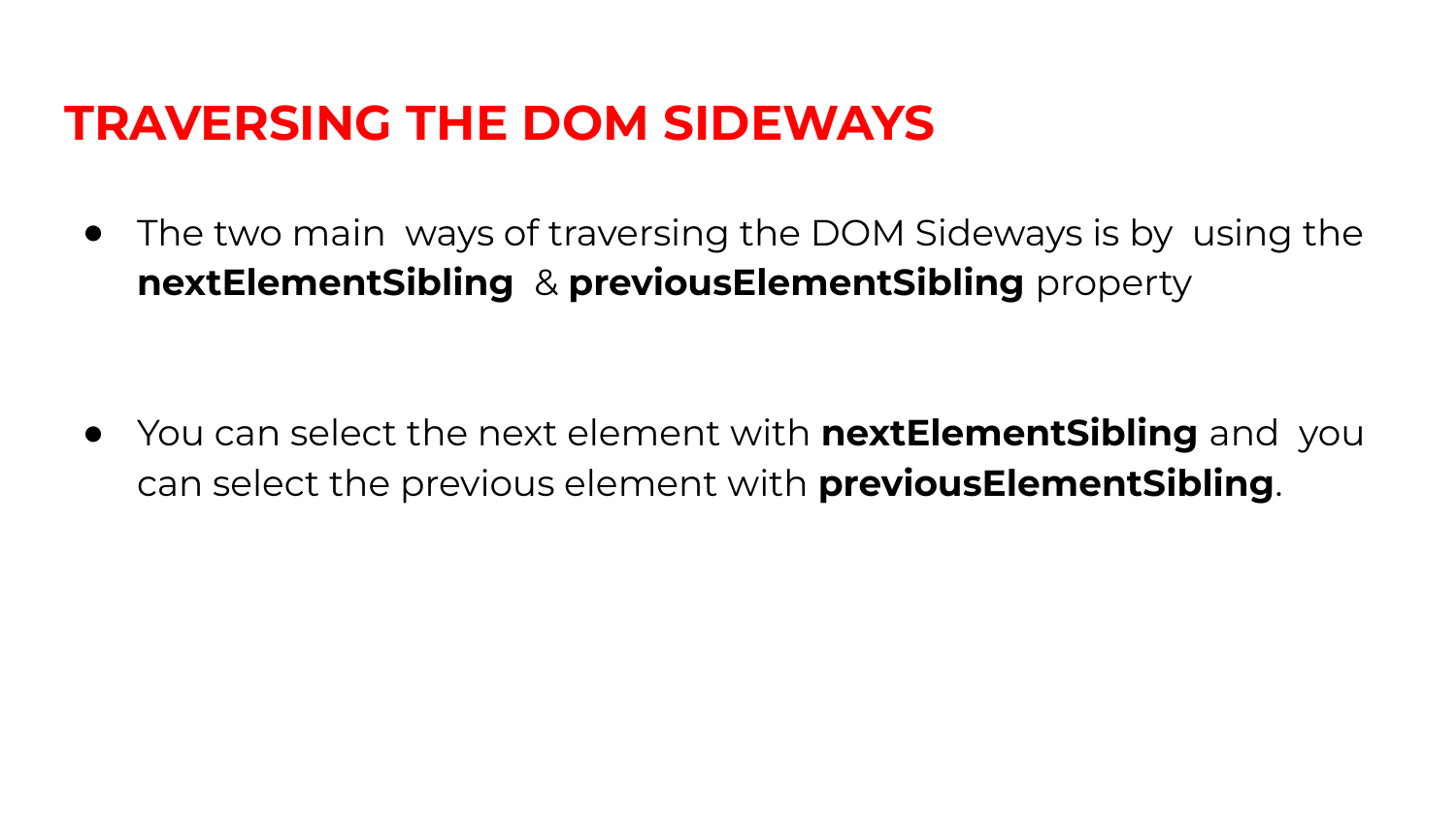

# TRAVERSING THE DOM SIDEWAYS
The two main  ways of traversing the DOM Sideways is by  using the nextElementSibling  & previousElementSibling property

You can select the next element with nextElementSibling and  you can select the previous element with previousElementSibling.